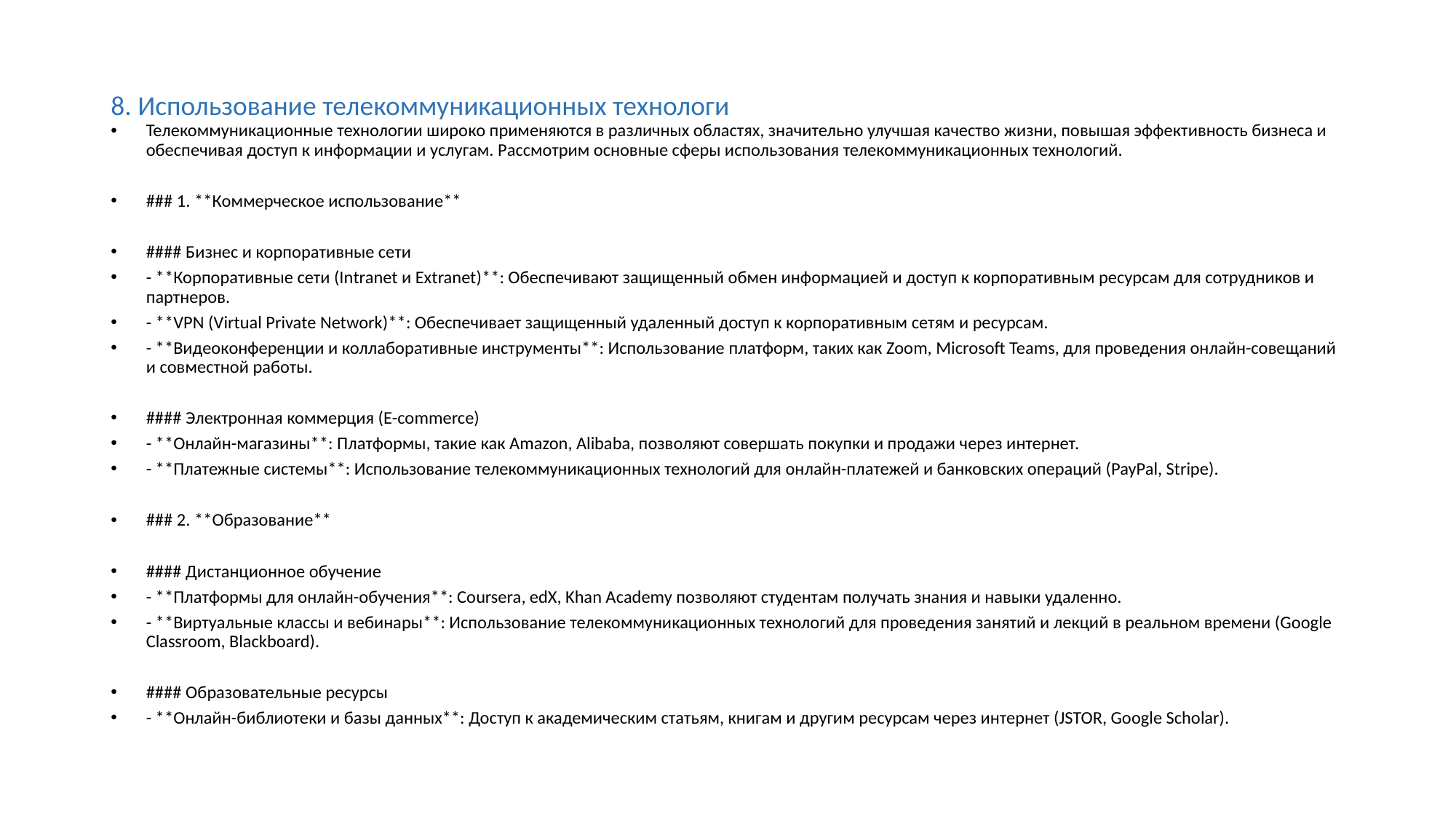

# 8. Использование телекоммуникационных технологи
Телекоммуникационные технологии широко применяются в различных областях, значительно улучшая качество жизни, повышая эффективность бизнеса и обеспечивая доступ к информации и услугам. Рассмотрим основные сферы использования телекоммуникационных технологий.

### 1. **Коммерческое использование**

#### Бизнес и корпоративные сети
- **Корпоративные сети (Intranet и Extranet)**: Обеспечивают защищенный обмен информацией и доступ к корпоративным ресурсам для сотрудников и партнеров.
- **VPN (Virtual Private Network)**: Обеспечивает защищенный удаленный доступ к корпоративным сетям и ресурсам.
- **Видеоконференции и коллаборативные инструменты**: Использование платформ, таких как Zoom, Microsoft Teams, для проведения онлайн-совещаний и совместной работы.

#### Электронная коммерция (E-commerce)
- **Онлайн-магазины**: Платформы, такие как Amazon, Alibaba, позволяют совершать покупки и продажи через интернет.
- **Платежные системы**: Использование телекоммуникационных технологий для онлайн-платежей и банковских операций (PayPal, Stripe).

### 2. **Образование**

#### Дистанционное обучение
- **Платформы для онлайн-обучения**: Coursera, edX, Khan Academy позволяют студентам получать знания и навыки удаленно.
- **Виртуальные классы и вебинары**: Использование телекоммуникационных технологий для проведения занятий и лекций в реальном времени (Google Classroom, Blackboard).

#### Образовательные ресурсы
- **Онлайн-библиотеки и базы данных**: Доступ к академическим статьям, книгам и другим ресурсам через интернет (JSTOR, Google Scholar).